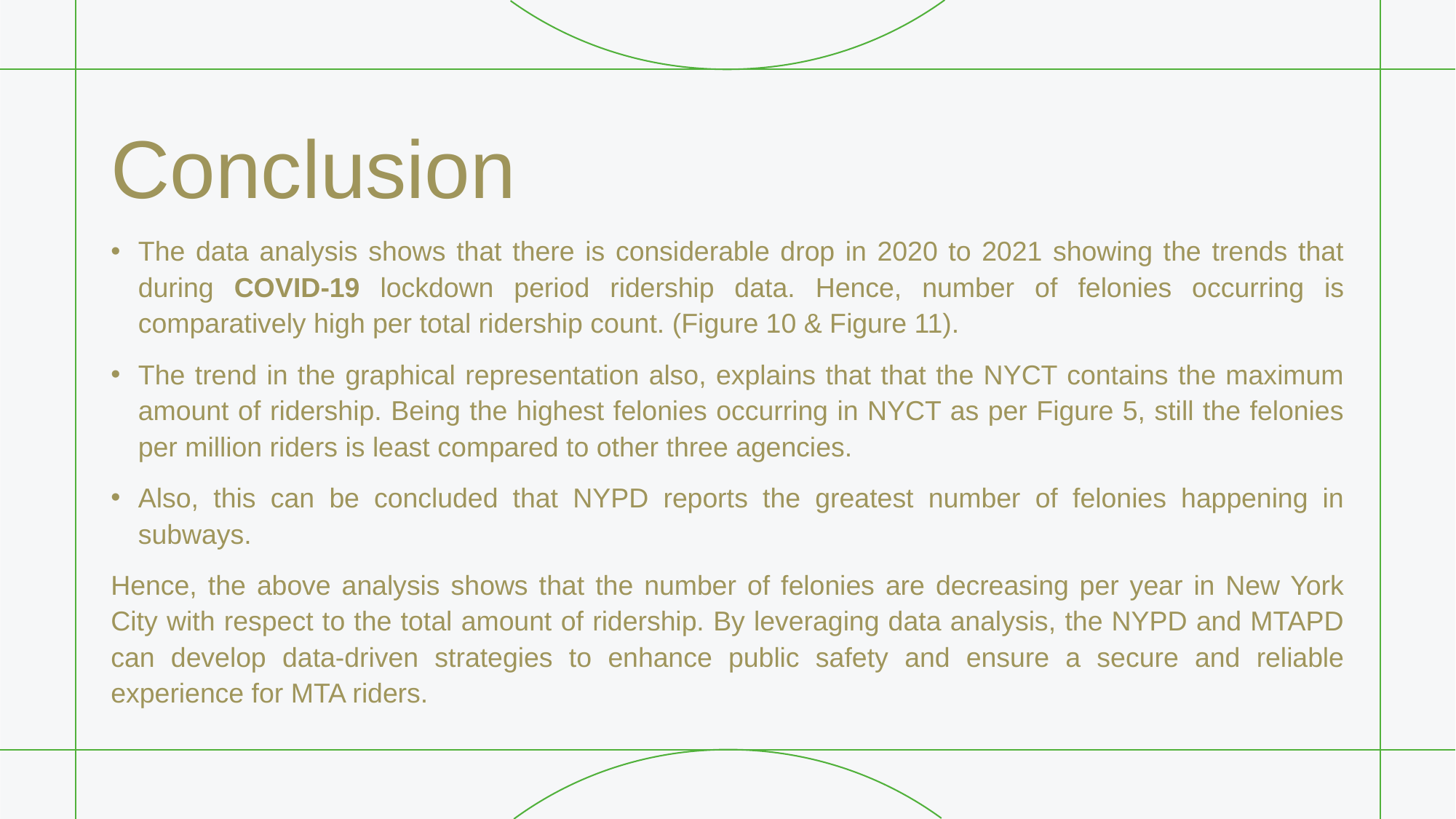

# Conclusion
The data analysis shows that there is considerable drop in 2020 to 2021 showing the trends that during COVID-19 lockdown period ridership data. Hence, number of felonies occurring is comparatively high per total ridership count. (Figure 10 & Figure 11).
The trend in the graphical representation also, explains that that the NYCT contains the maximum amount of ridership. Being the highest felonies occurring in NYCT as per Figure 5, still the felonies per million riders is least compared to other three agencies.
Also, this can be concluded that NYPD reports the greatest number of felonies happening in subways.
Hence, the above analysis shows that the number of felonies are decreasing per year in New York City with respect to the total amount of ridership. By leveraging data analysis, the NYPD and MTAPD can develop data-driven strategies to enhance public safety and ensure a secure and reliable experience for MTA riders.